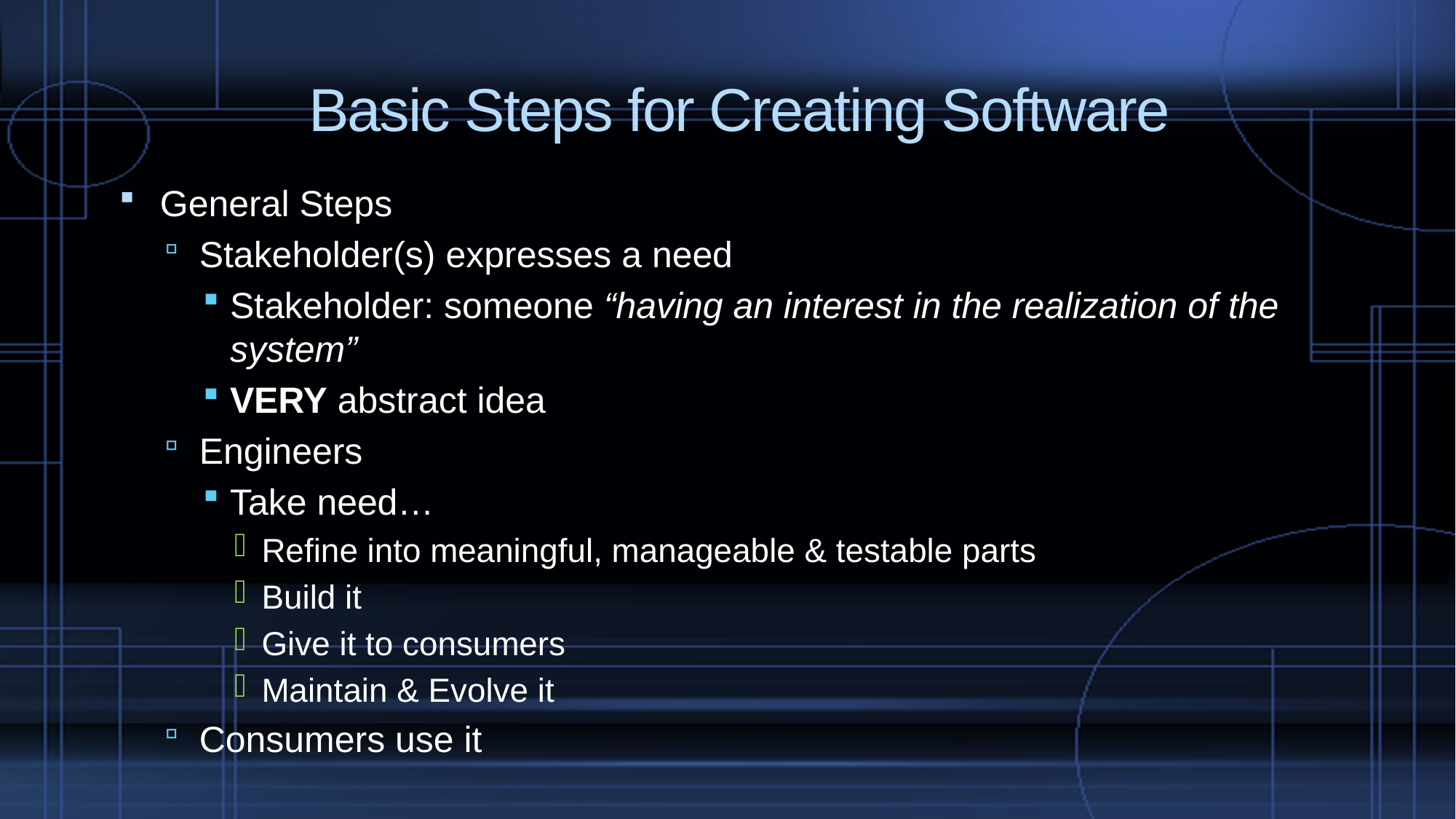

# Basic Steps for Creating Software
General Steps
Stakeholder(s) expresses a need
Stakeholder: someone “having an interest in the realization of the system”
VERY abstract idea
Engineers
Take need…
Refine into meaningful, manageable & testable parts
Build it
Give it to consumers
Maintain & Evolve it
Consumers use it